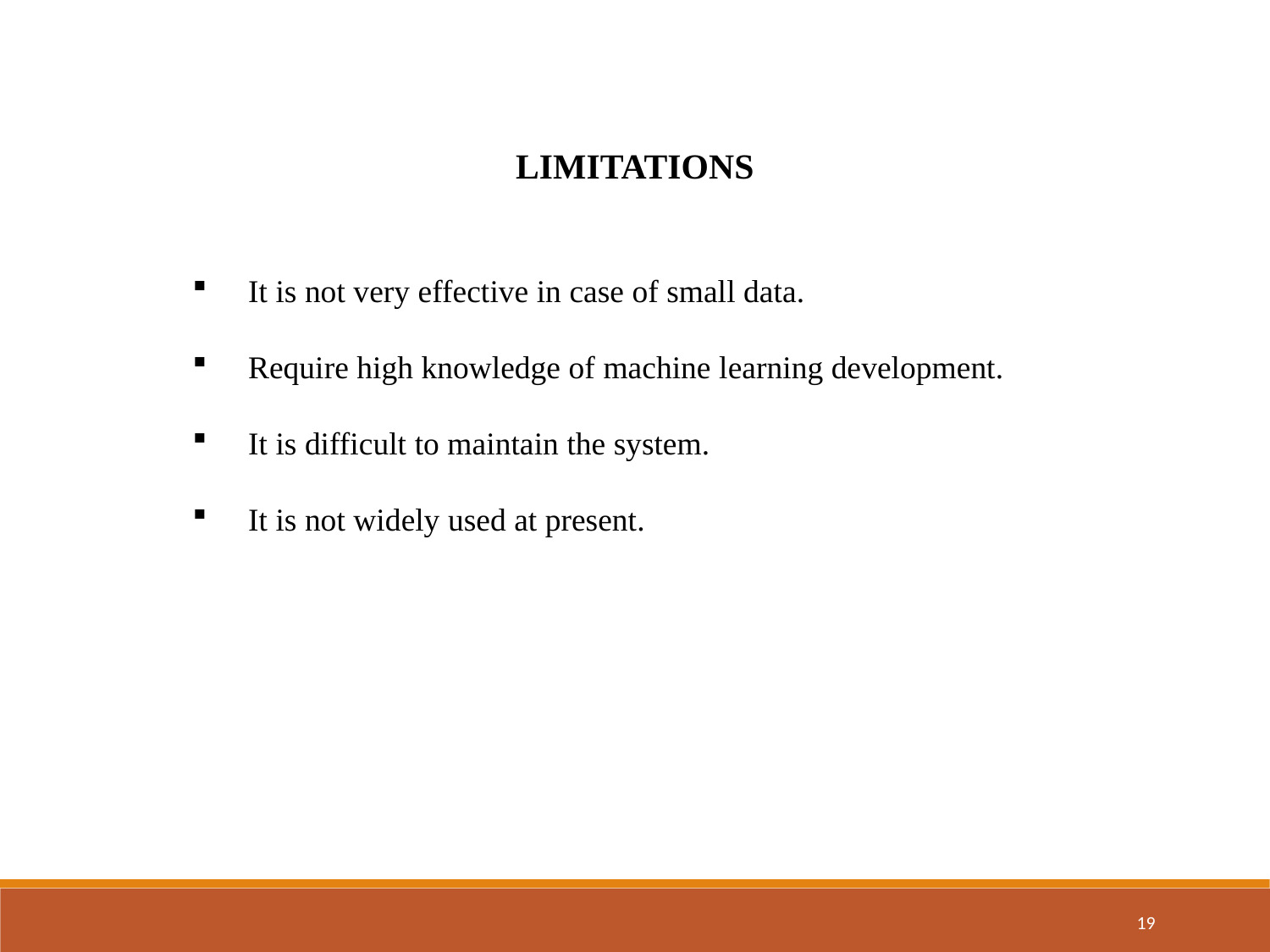

LIMITATIONS
  It is not very effective in case of small data.

  Require high knowledge of machine learning development.

  It is difficult to maintain the system.

  It is not widely used at present.
19